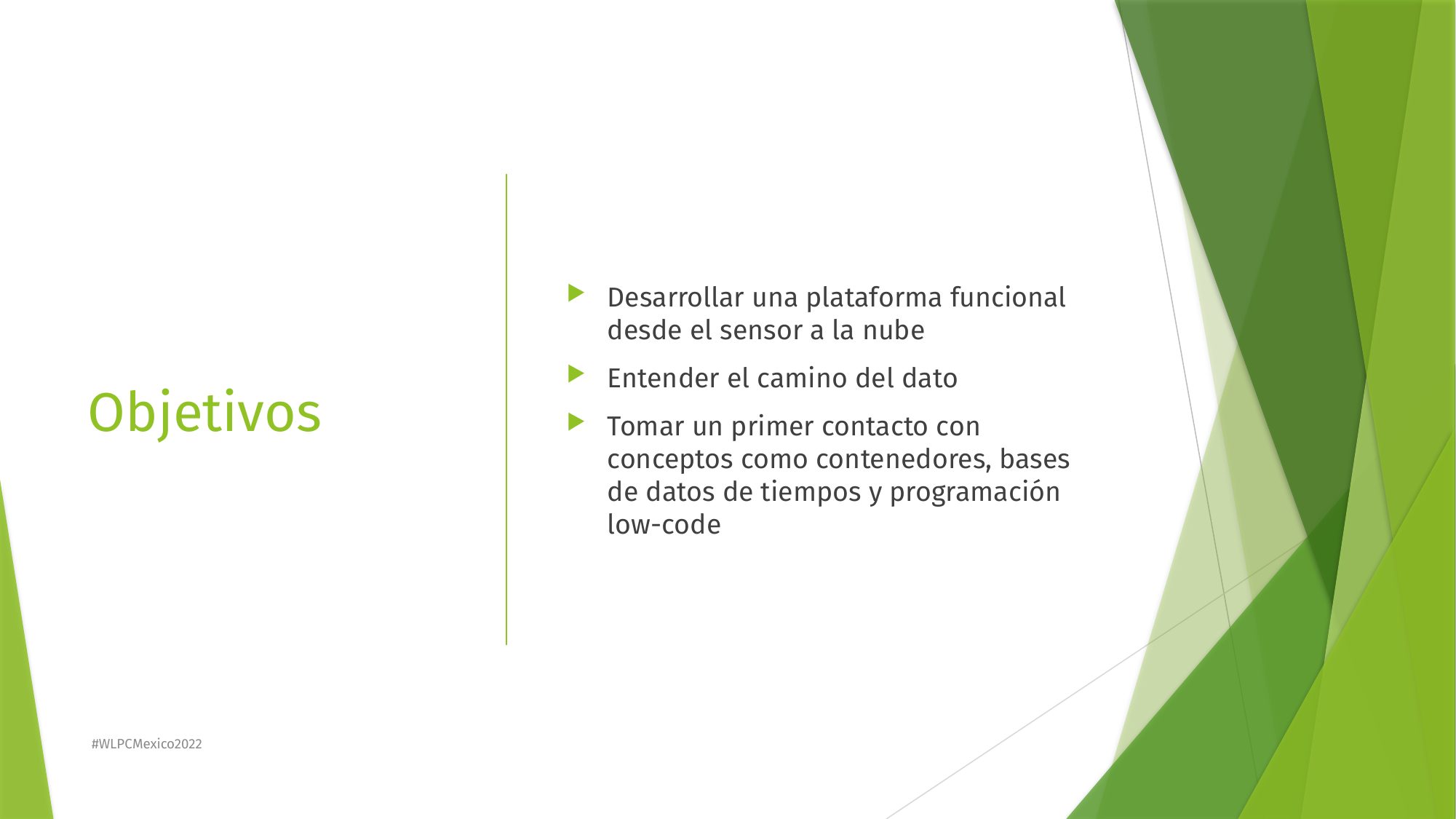

# Objetivos
Desarrollar una plataforma funcional desde el sensor a la nube
Entender el camino del dato
Tomar un primer contacto con conceptos como contenedores, bases de datos de tiempos y programación low-code
#WLPCMexico2022